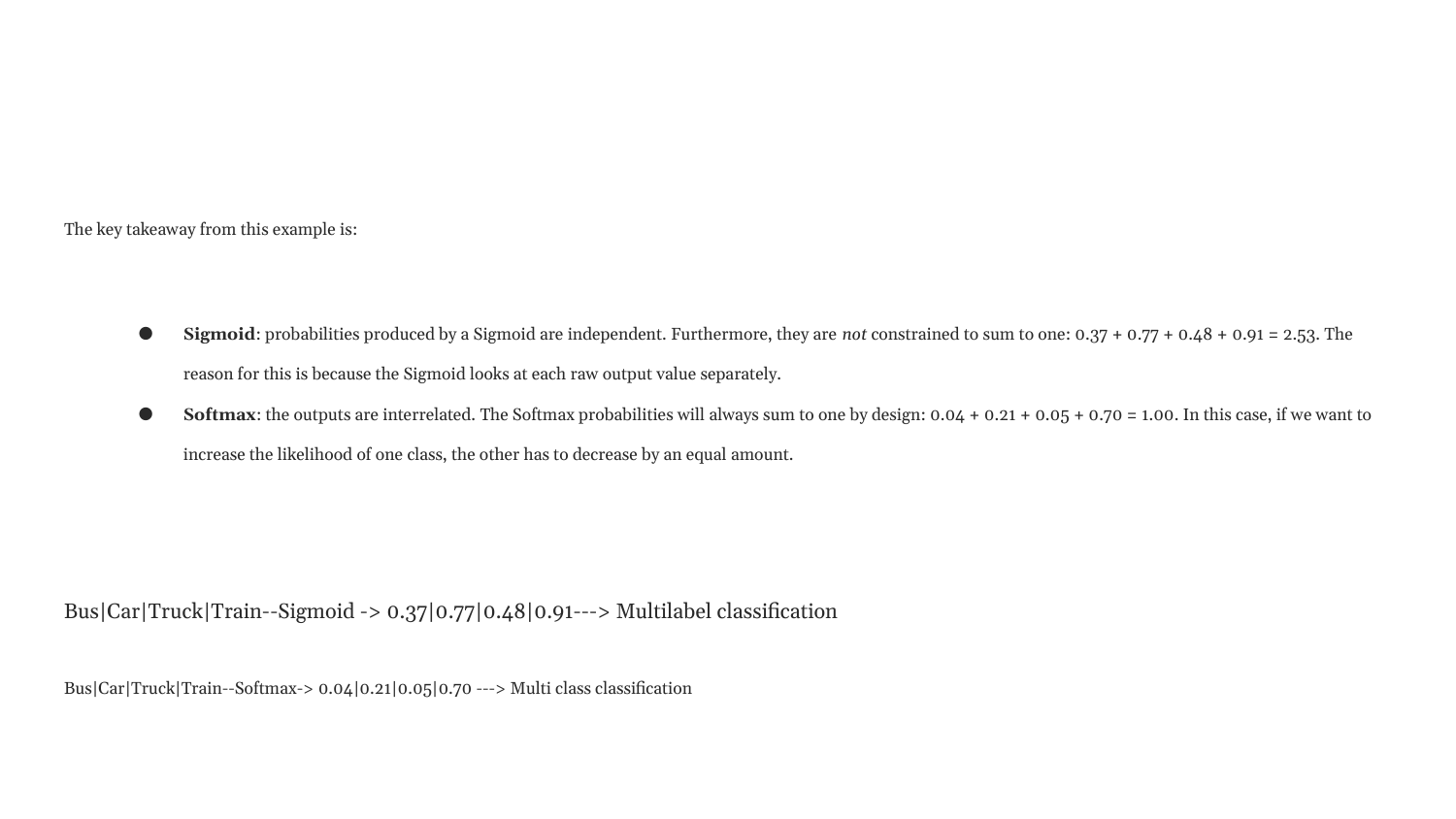

#
The key takeaway from this example is:
Sigmoid: probabilities produced by a Sigmoid are independent. Furthermore, they are not constrained to sum to one: 0.37 + 0.77 + 0.48 + 0.91 = 2.53. The reason for this is because the Sigmoid looks at each raw output value separately.
Softmax: the outputs are interrelated. The Softmax probabilities will always sum to one by design: 0.04 + 0.21 + 0.05 + 0.70 = 1.00. In this case, if we want to increase the likelihood of one class, the other has to decrease by an equal amount.

Bus|Car|Truck|Train--Sigmoid -> 0.37|0.77|0.48|0.91---> Multilabel classification
Bus|Car|Truck|Train--Softmax-> 0.04|0.21|0.05|0.70 ---> Multi class classification